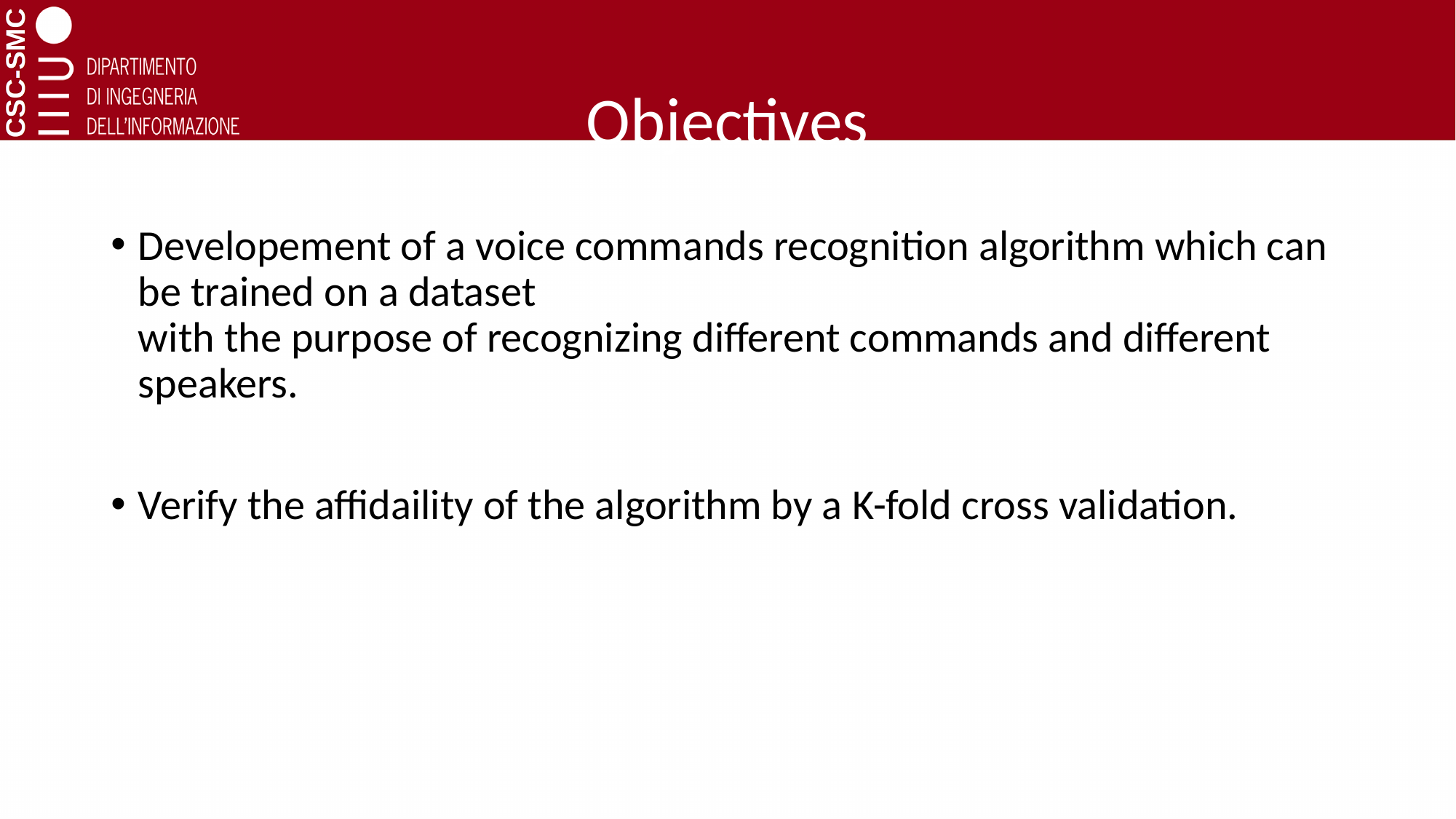

# Objectives
Developement of a voice commands recognition algorithm which can be trained on a dataset
with the purpose of recognizing different commands and different speakers.

Verify the affidaility of the algorithm by a K-fold cross validation.